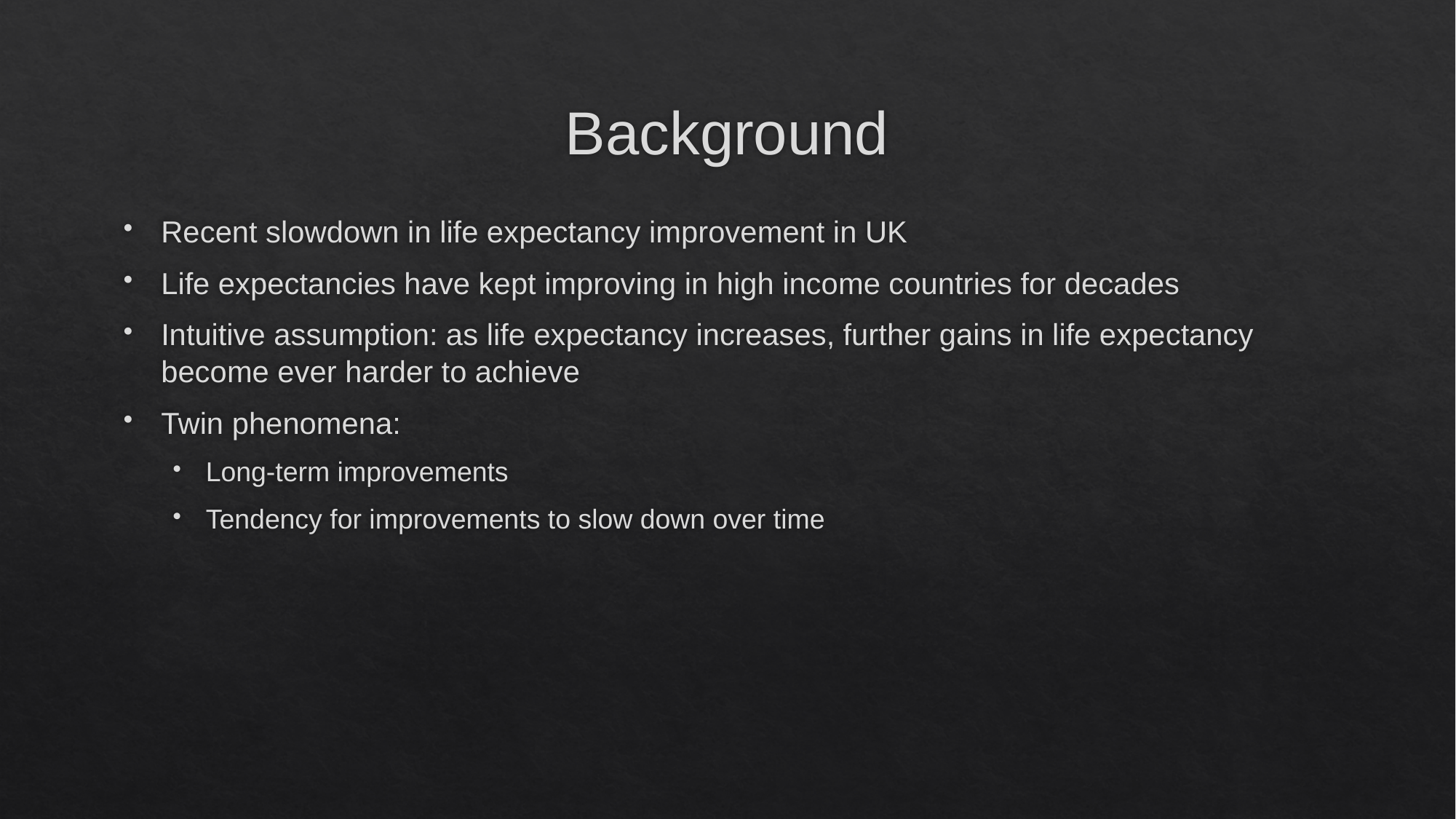

# Background
Recent slowdown in life expectancy improvement in UK
Life expectancies have kept improving in high income countries for decades
Intuitive assumption: as life expectancy increases, further gains in life expectancy become ever harder to achieve
Twin phenomena:
Long-term improvements
Tendency for improvements to slow down over time